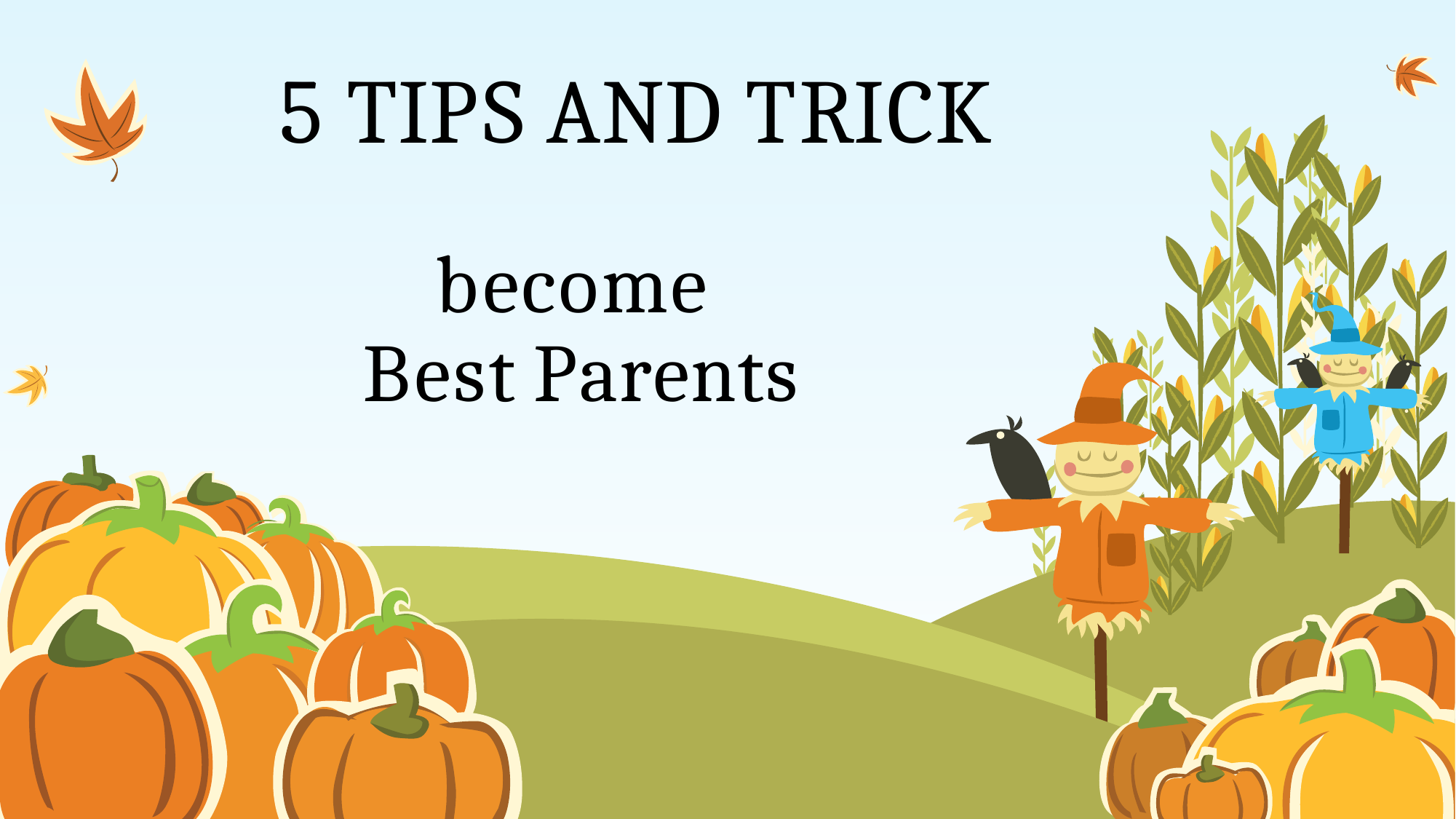

# 5 TIPS AND TRICK
become
Best Parents